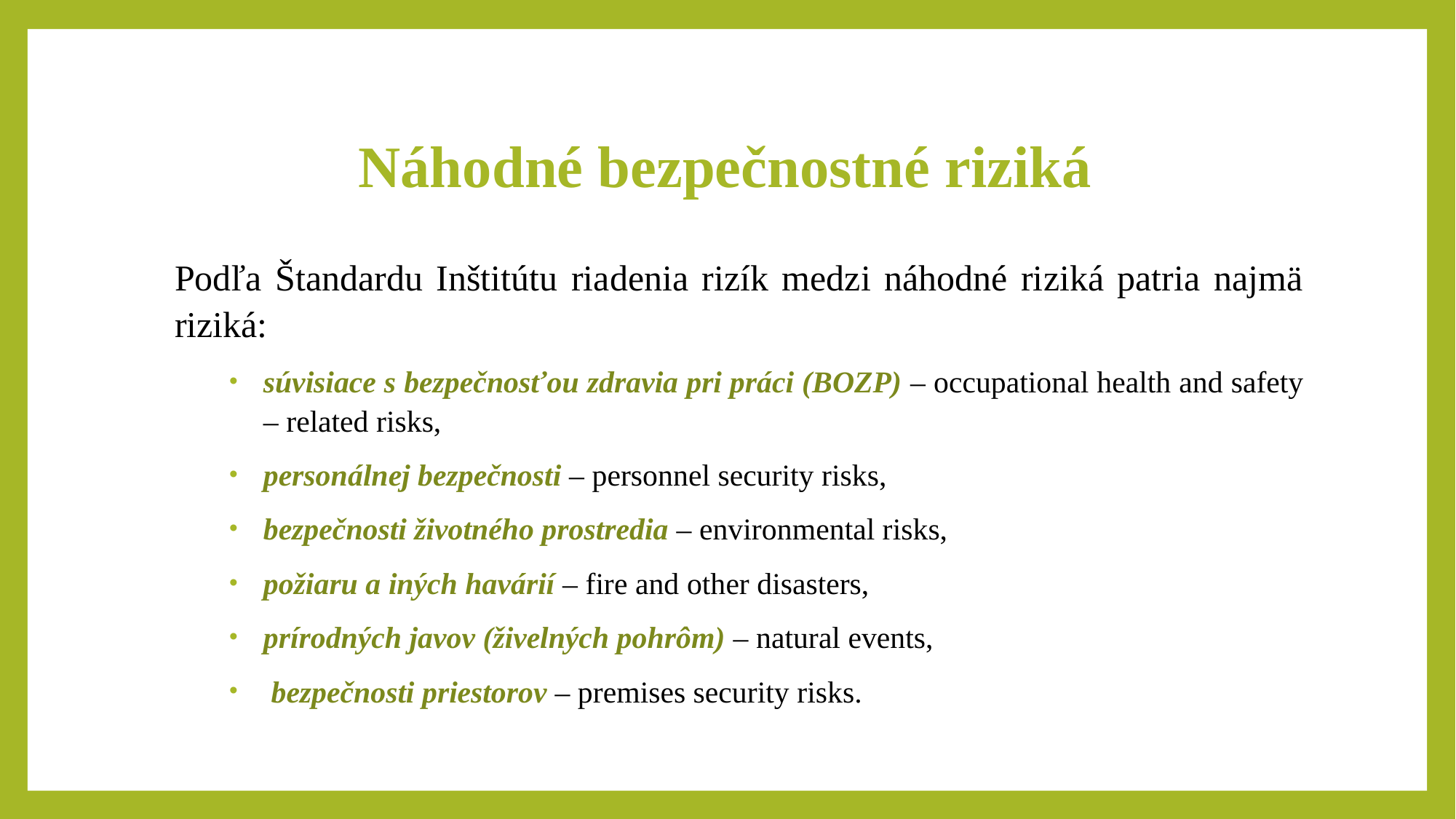

# Náhodné bezpečnostné riziká
Podľa Štandardu Inštitútu riadenia rizík medzi náhodné riziká patria najmä riziká:
súvisiace s bezpečnosťou zdravia pri práci (BOZP) – occupational health and safety – related risks,
personálnej bezpečnosti – personnel security risks,
bezpečnosti životného prostredia – environmental risks,
požiaru a iných havárií – fire and other disasters,
prírodných javov (živelných pohrôm) – natural events,
 bezpečnosti priestorov – premises security risks.